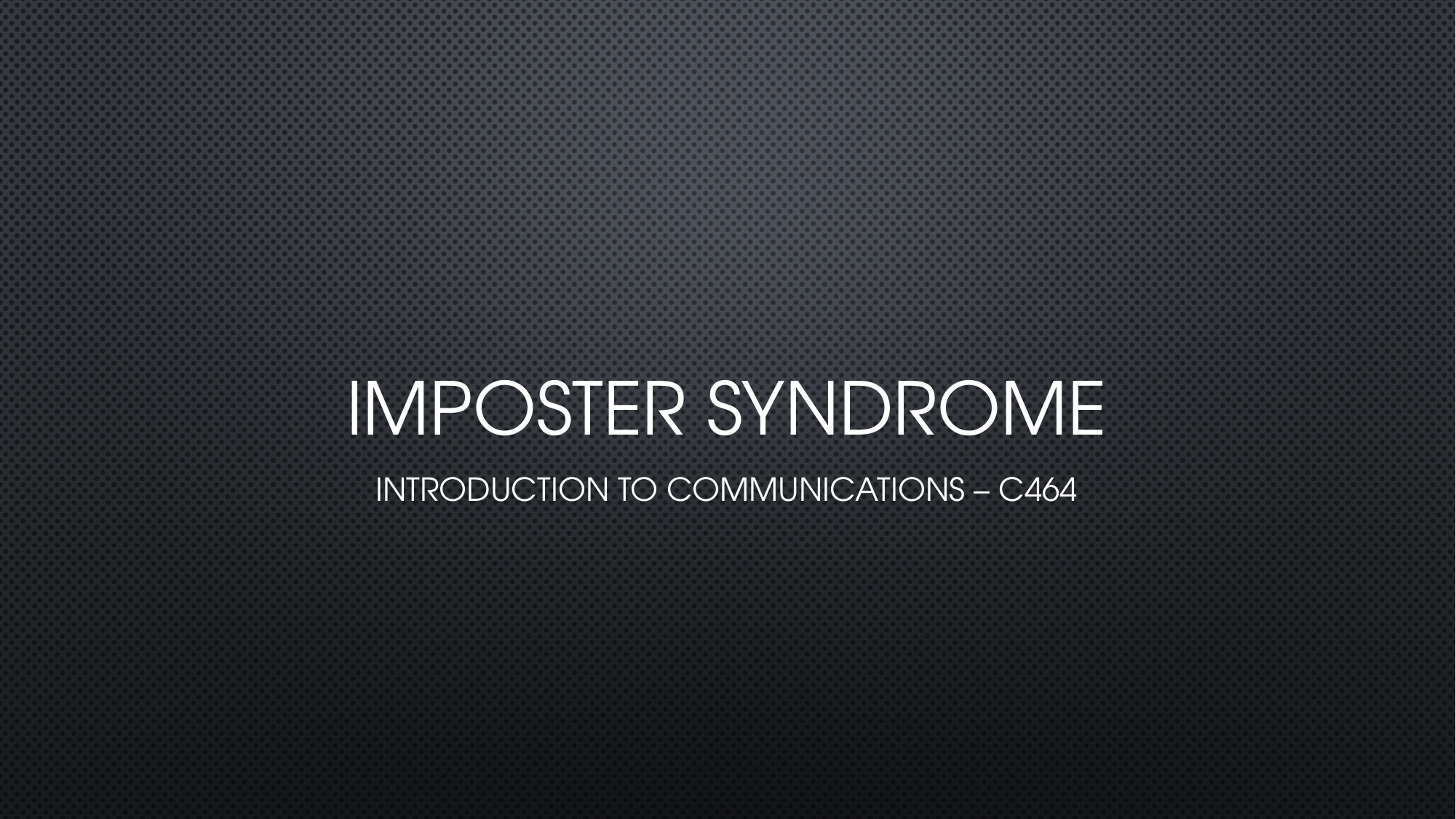

# Imposter Syndrome
Introduction to communications – C464